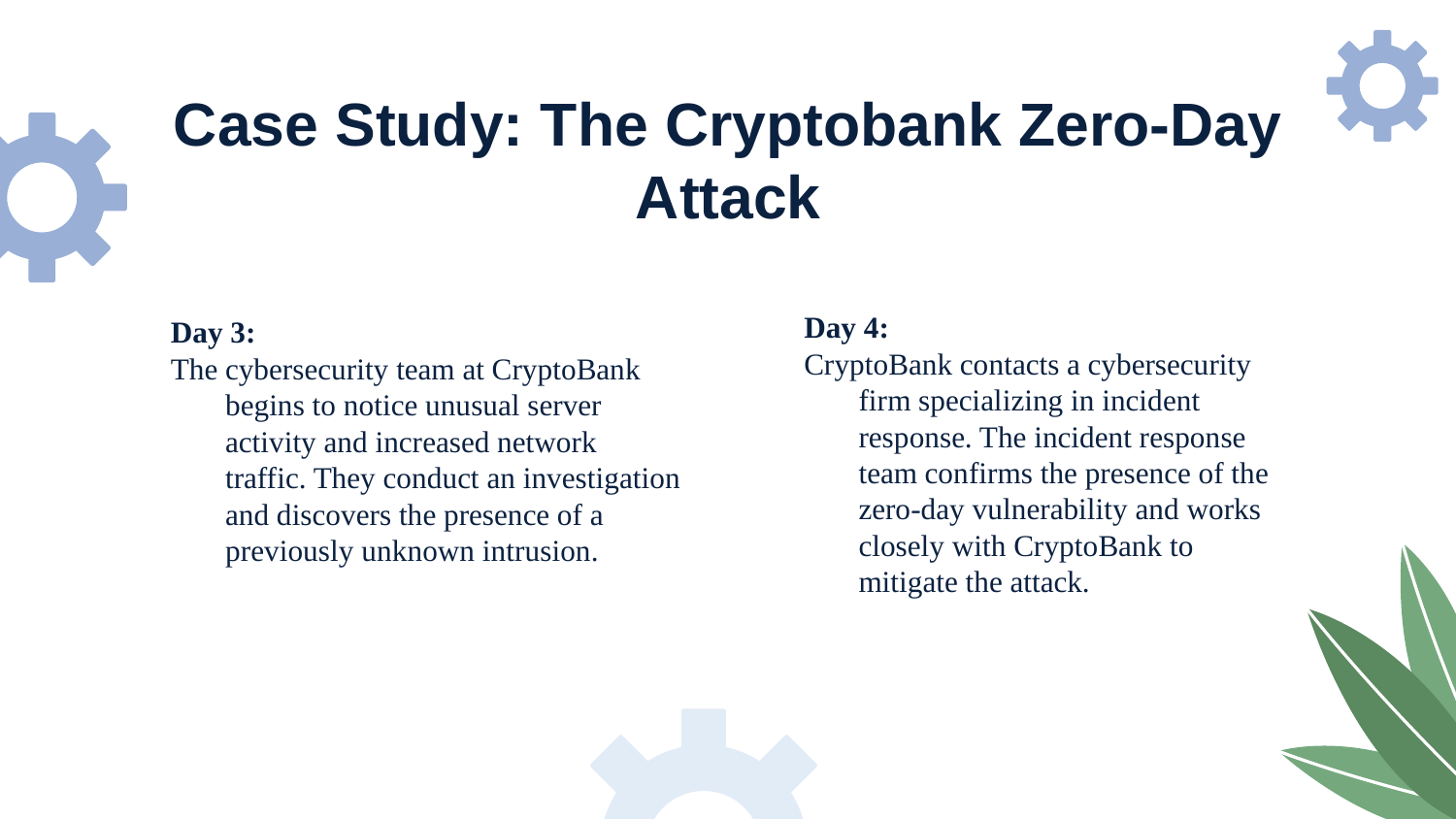

# Case Study: The Cryptobank Zero-Day Attack

Day 4:
CryptoBank contacts a cybersecurity firm specializing in incident response. The incident response team confirms the presence of the zero-day vulnerability and works closely with CryptoBank to mitigate the attack.

Day 3:
The cybersecurity team at CryptoBank begins to notice unusual server activity and increased network traffic. They conduct an investigation and discovers the presence of a previously unknown intrusion.